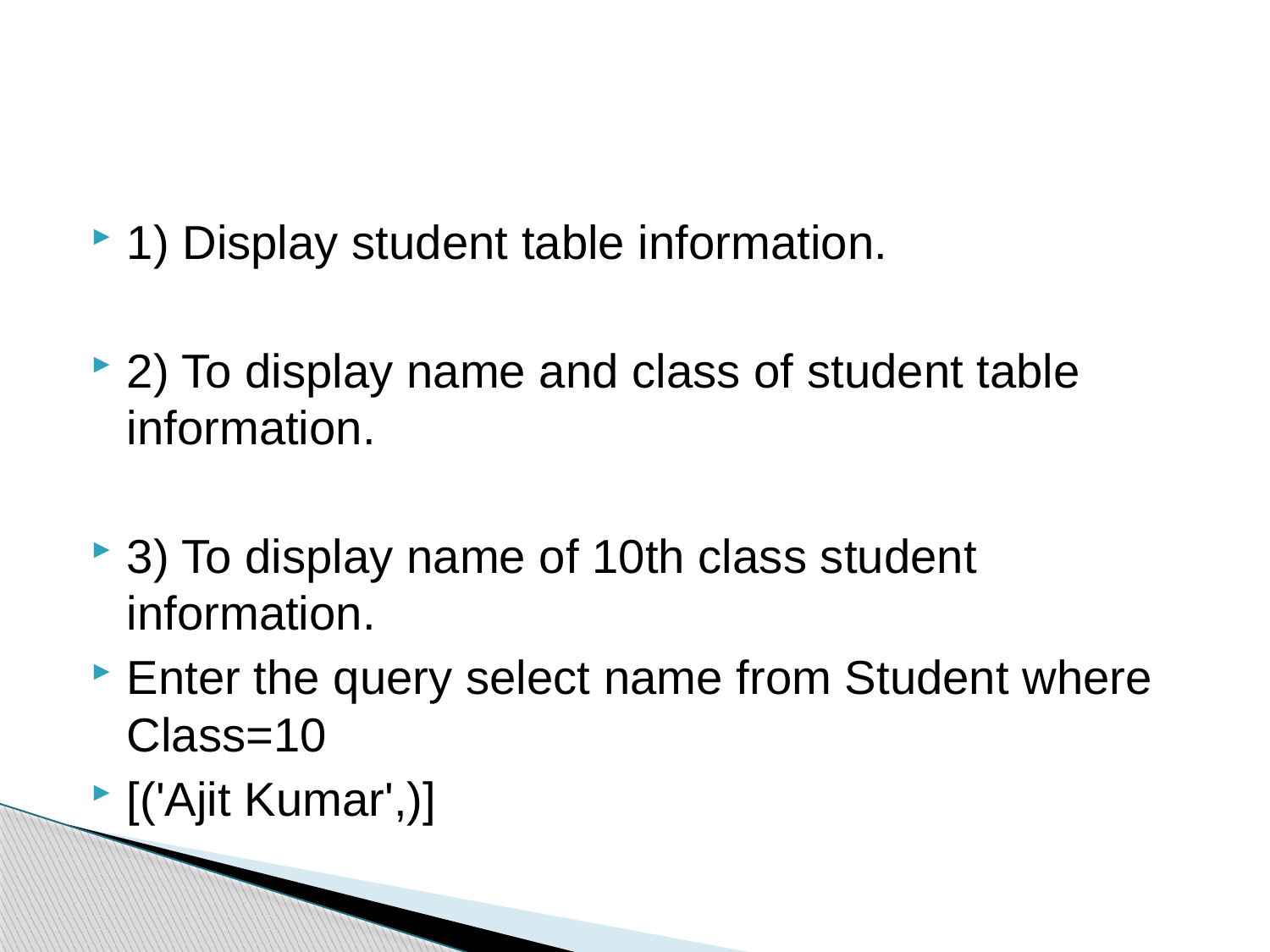

#
1) Display student table information.

2) To display name and class of student table information.

3) To display name of 10th class student information.
Enter the query select name from Student where Class=10
[('Ajit Kumar',)]